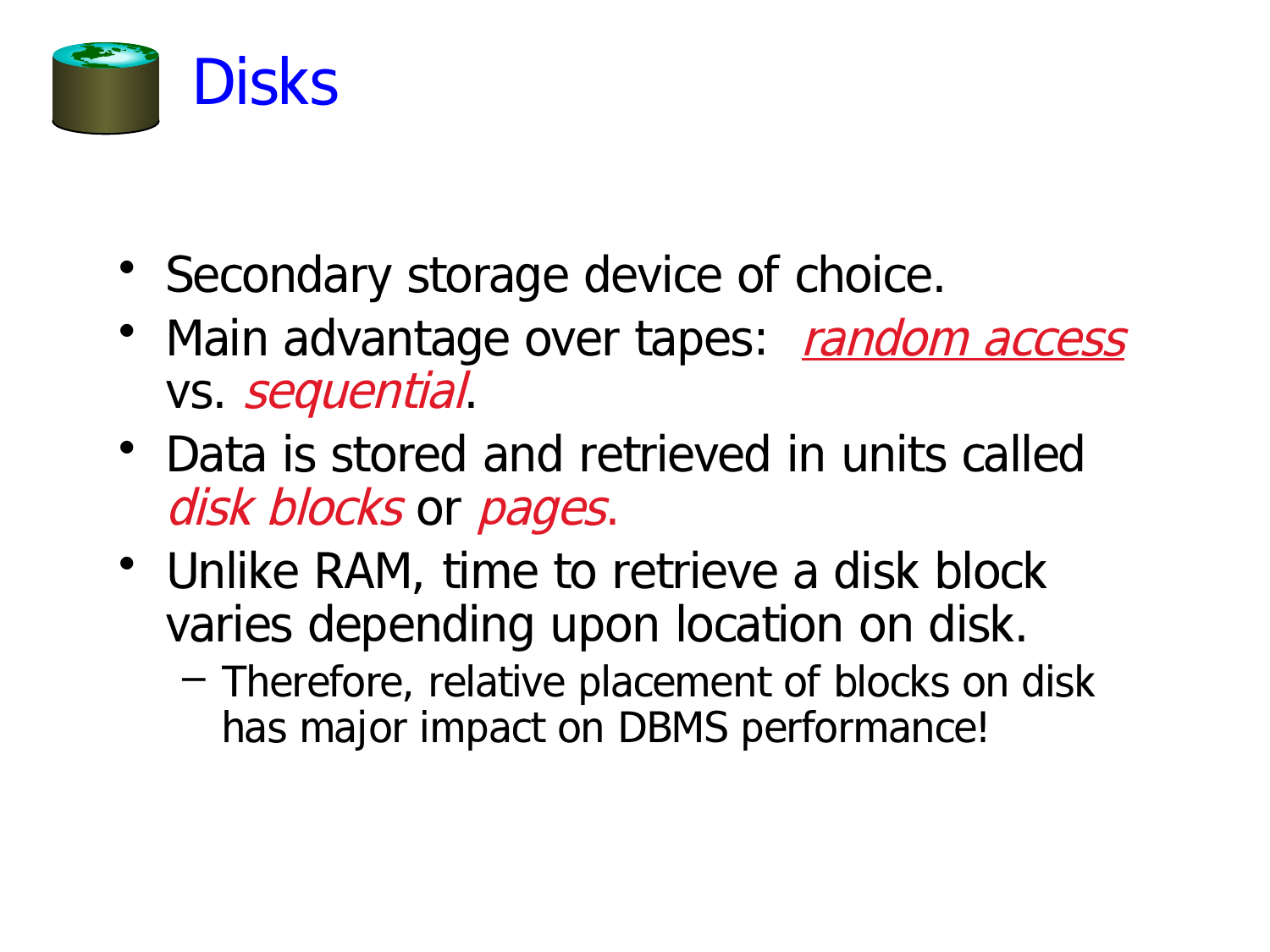

# Disks
Secondary storage device of choice.
Main advantage over tapes:  random access vs. sequential.
Data is stored and retrieved in units called disk blocks or pages.
Unlike RAM, time to retrieve a disk block varies depending upon location on disk.
Therefore, relative placement of blocks on disk has major impact on DBMS performance!